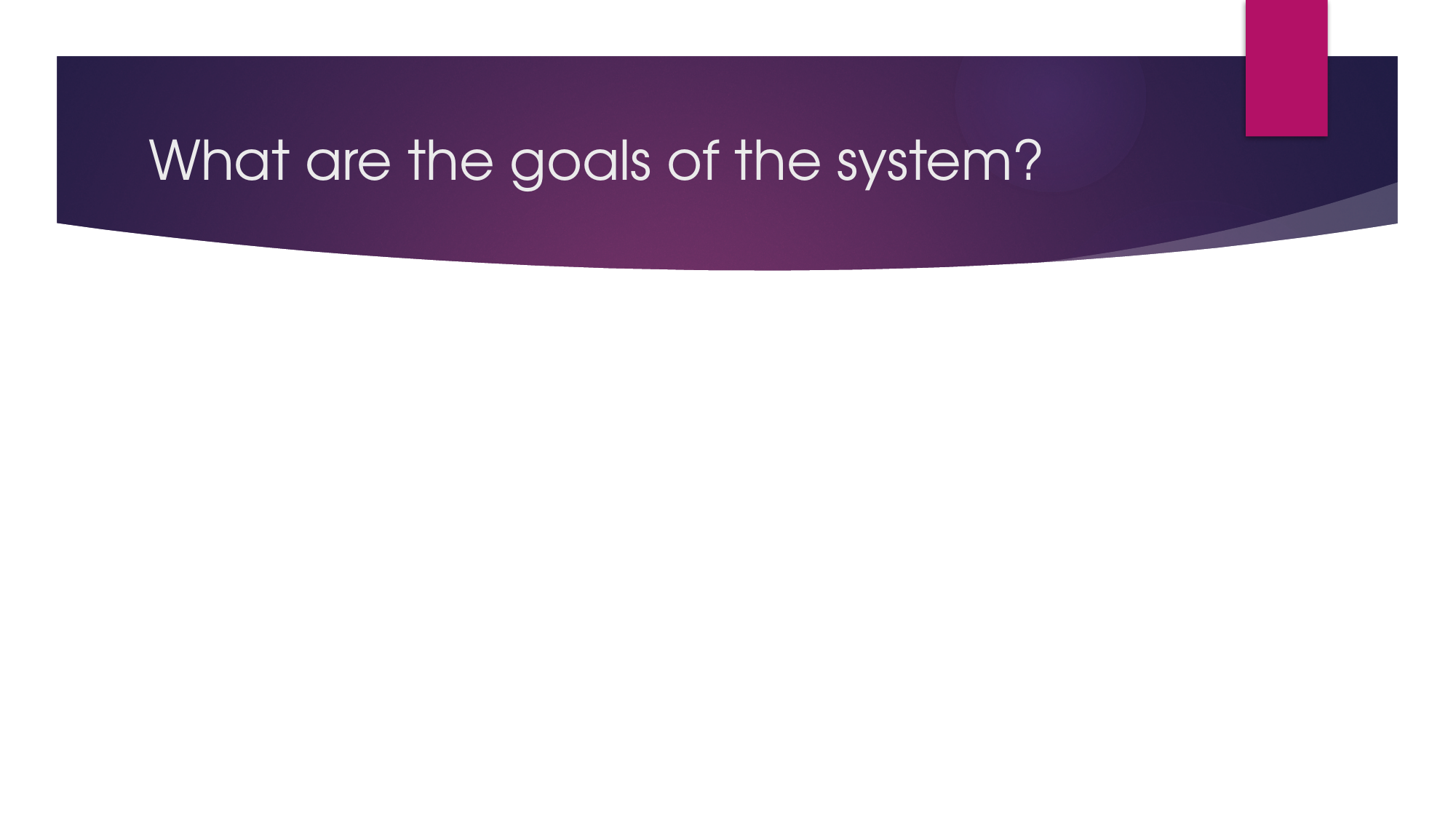

# What are the goals of the system?